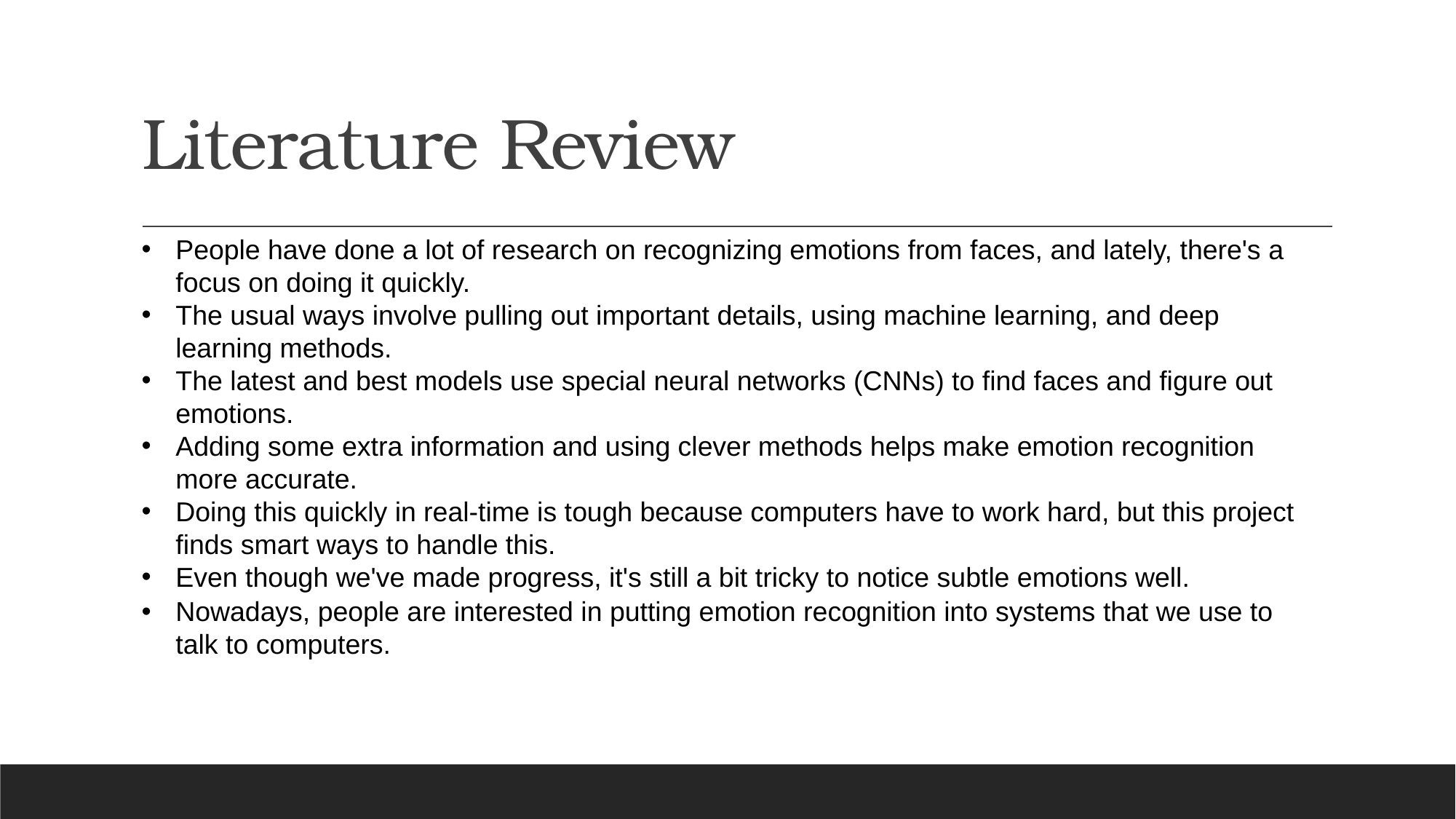

# Literature Review
People have done a lot of research on recognizing emotions from faces, and lately, there's a focus on doing it quickly.
The usual ways involve pulling out important details, using machine learning, and deep learning methods.
The latest and best models use special neural networks (CNNs) to find faces and figure out emotions.
Adding some extra information and using clever methods helps make emotion recognition more accurate.
Doing this quickly in real-time is tough because computers have to work hard, but this project finds smart ways to handle this.
Even though we've made progress, it's still a bit tricky to notice subtle emotions well.

Nowadays, people are interested in putting emotion recognition into systems that we use to talk to computers.